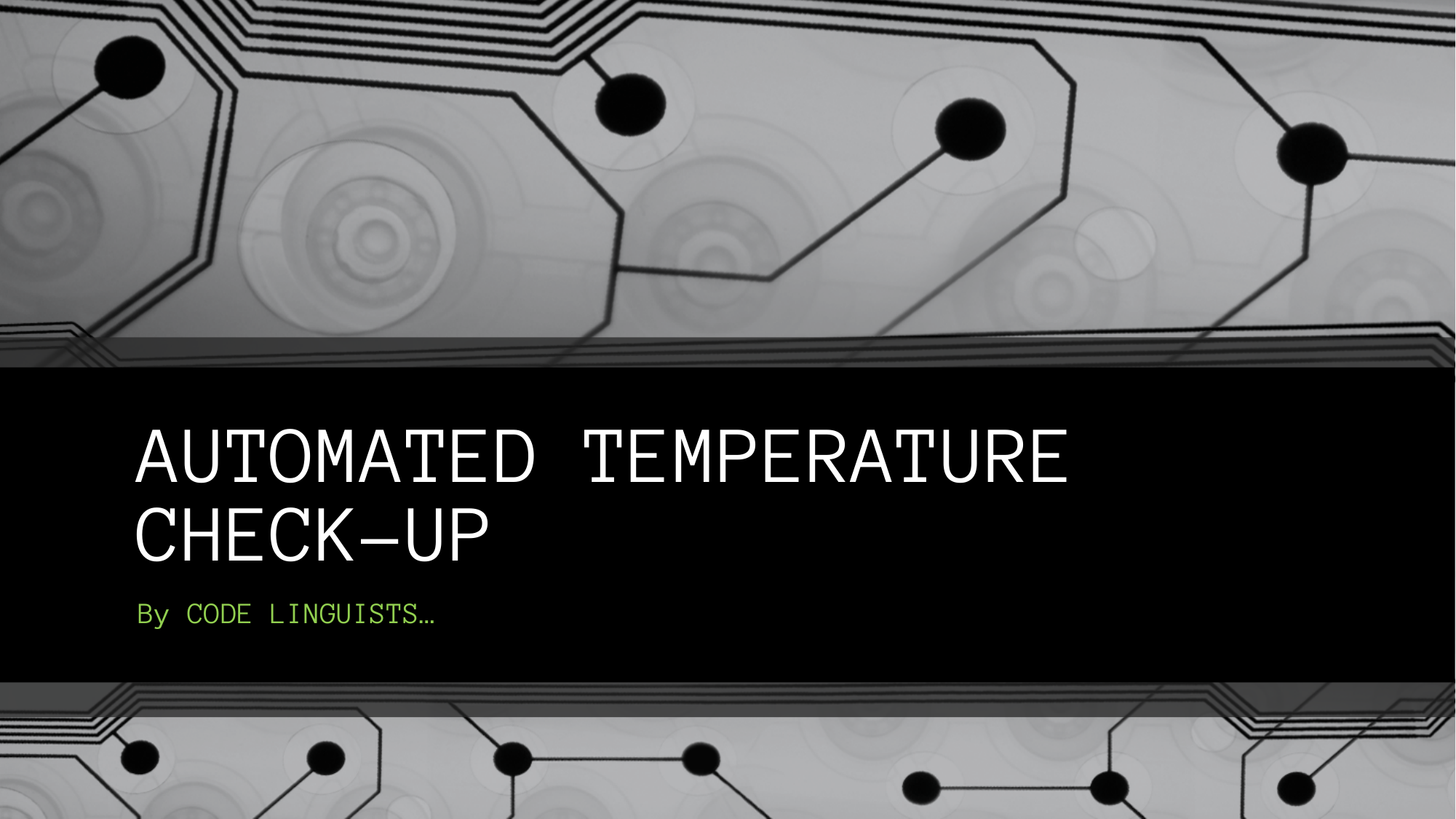

# AUTOMATED TEMPERATURE CHECK-UP
By CODE LINGUISTS…